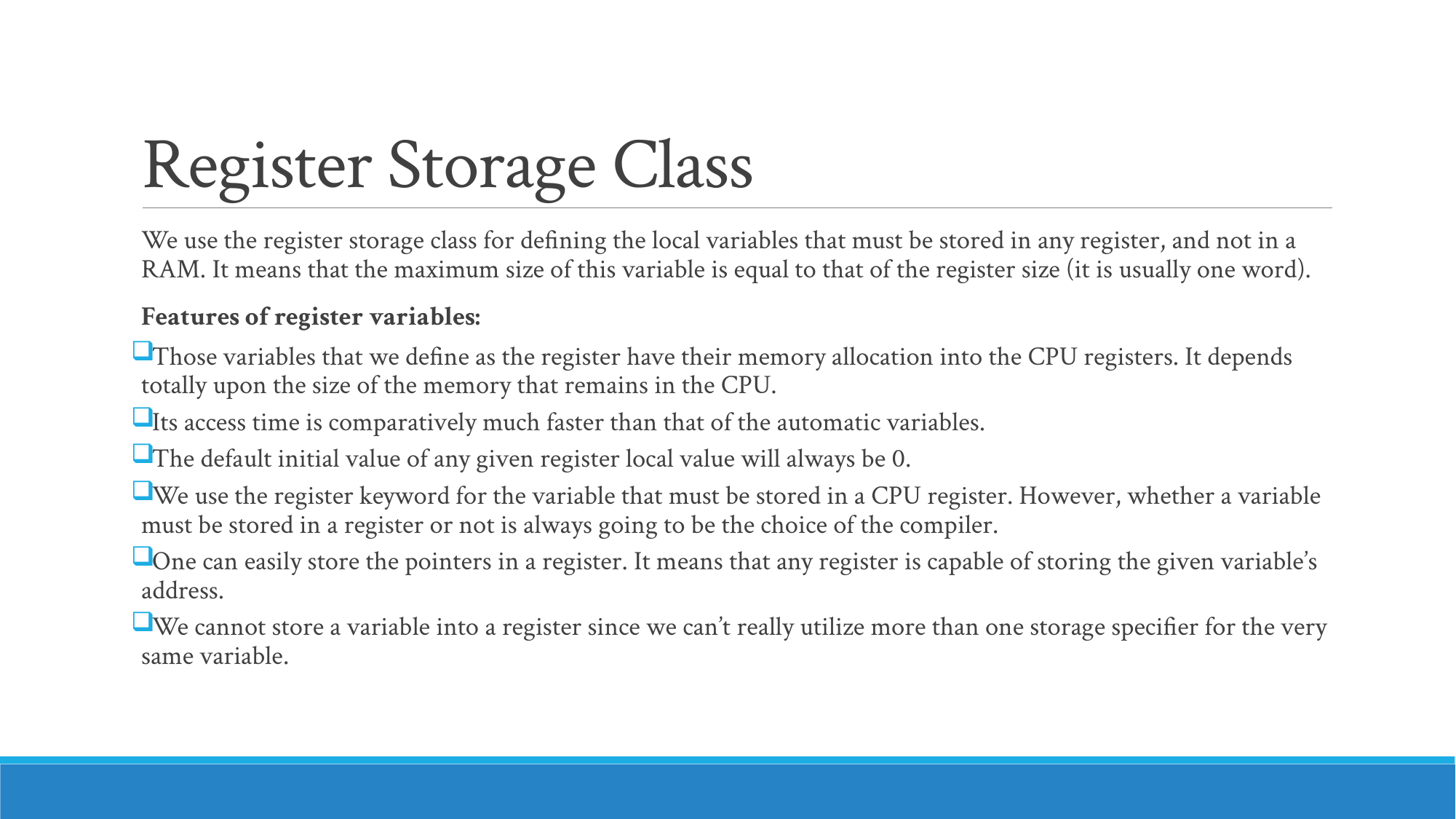

# Register Storage Class
We use the register storage class for defining the local variables that must be stored in any register, and not in a RAM. It means that the maximum size of this variable is equal to that of the register size (it is usually one word).
Features of register variables:
Those variables that we define as the register have their memory allocation into the CPU registers. It depends totally upon the size of the memory that remains in the CPU.
Its access time is comparatively much faster than that of the automatic variables.
The default initial value of any given register local value will always be 0.
We use the register keyword for the variable that must be stored in a CPU register. However, whether a variable must be stored in a register or not is always going to be the choice of the compiler.
One can easily store the pointers in a register. It means that any register is capable of storing the given variable’s address.
We cannot store a variable into a register since we can’t really utilize more than one storage specifier for the very same variable.